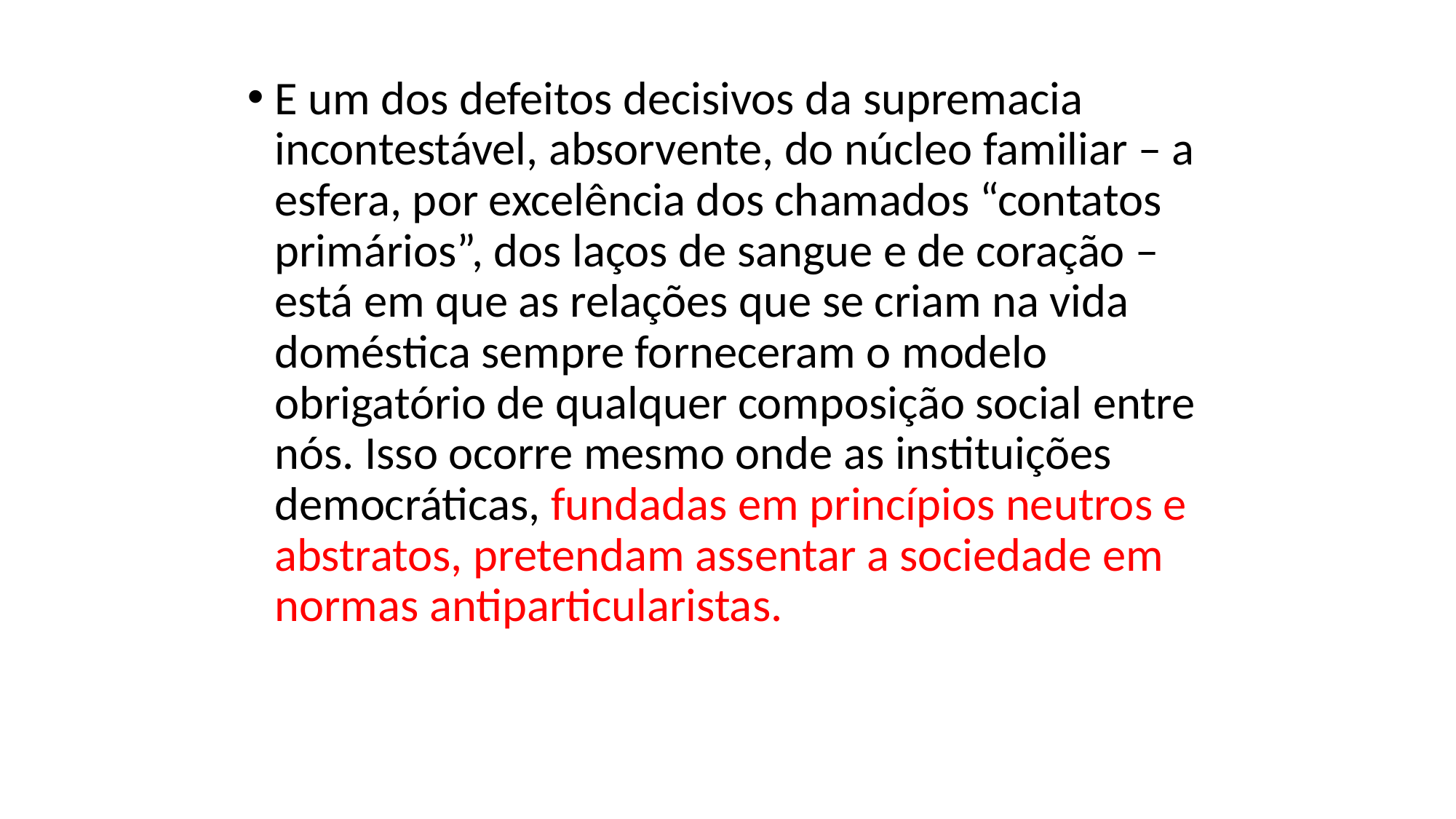

E um dos defeitos decisivos da supremacia incontestável, absorvente, do núcleo familiar – a esfera, por excelência dos chamados “contatos primários”, dos laços de sangue e de coração – está em que as relações que se criam na vida doméstica sempre forneceram o modelo obrigatório de qualquer composição social entre nós. Isso ocorre mesmo onde as instituições democráticas, fundadas em princípios neutros e abstratos, pretendam assentar a sociedade em normas antiparticularistas.